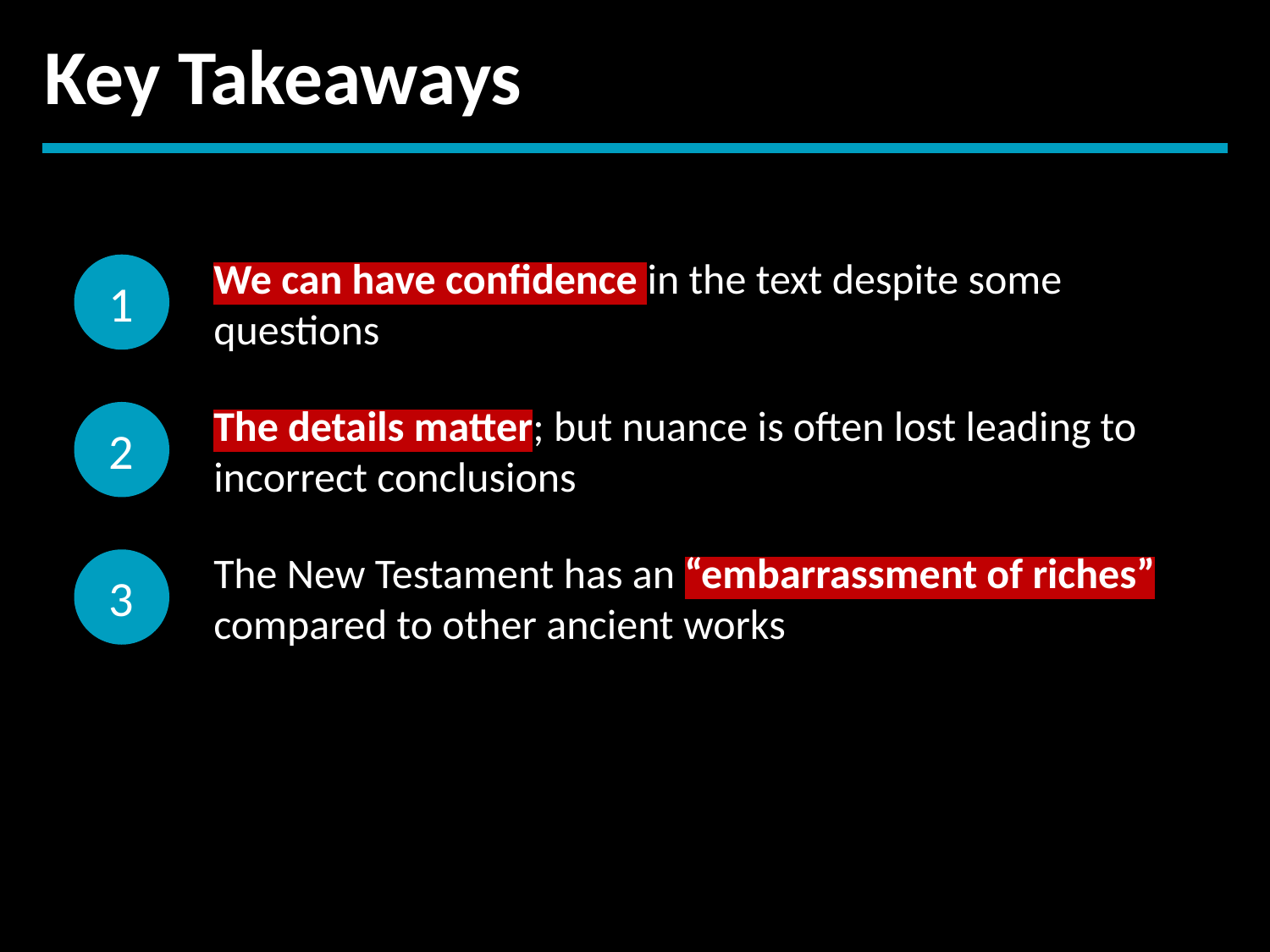

Key Takeaways
1
We can have confidence in the text despite some questions
2
The details matter; but nuance is often lost leading to incorrect conclusions
3
The New Testament has an “embarrassment of riches” compared to other ancient works